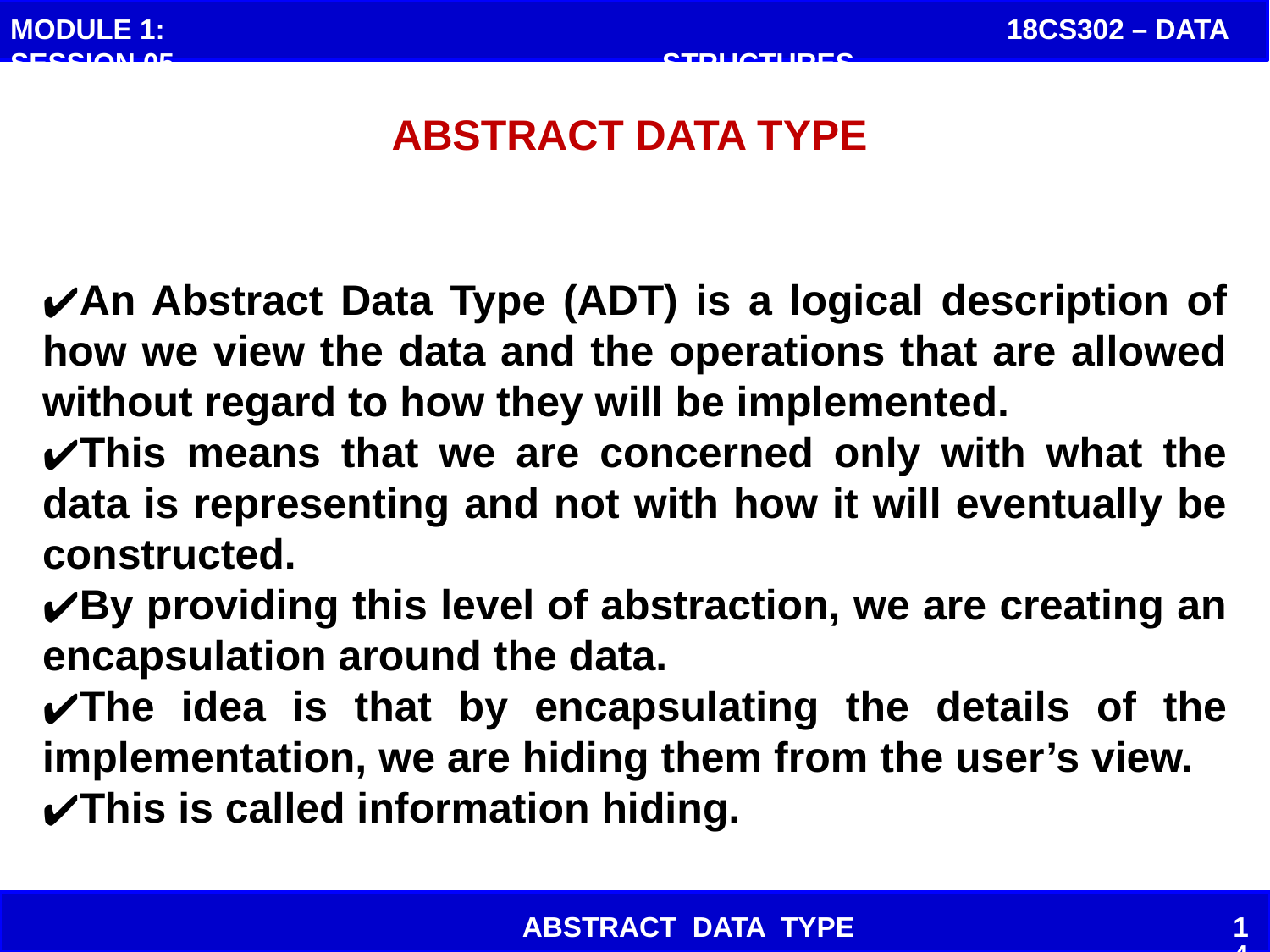

MODULE 1: SESSION 05
                                            18CS302 – DATA  STRUCTURES
# ABSTRACT DATA TYPE

An Abstract Data Type (ADT) is a logical description of how we view the data and the operations that are allowed without regard to how they will be implemented.
This means that we are concerned only with what the data is representing and not with how it will eventually be constructed.
By providing this level of abstraction, we are creating an encapsulation around the data.
The idea is that by encapsulating the details of the implementation, we are hiding them from the user’s view.
This is called information hiding.

ABSTRACT  DATA  TYPE
14